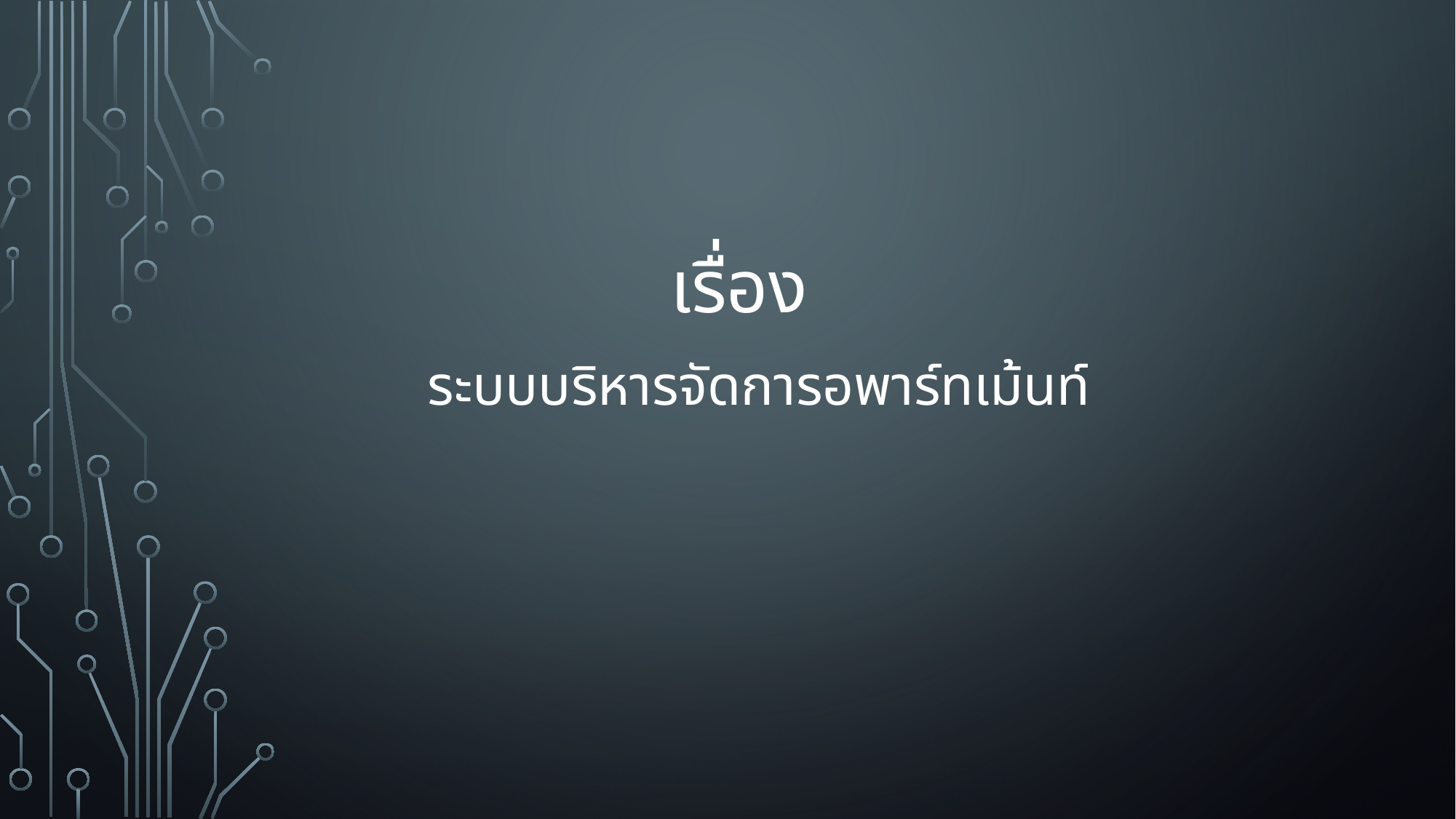

# เรื่อง
ระบบบริหารจัดการอพาร์ทเม้นท์